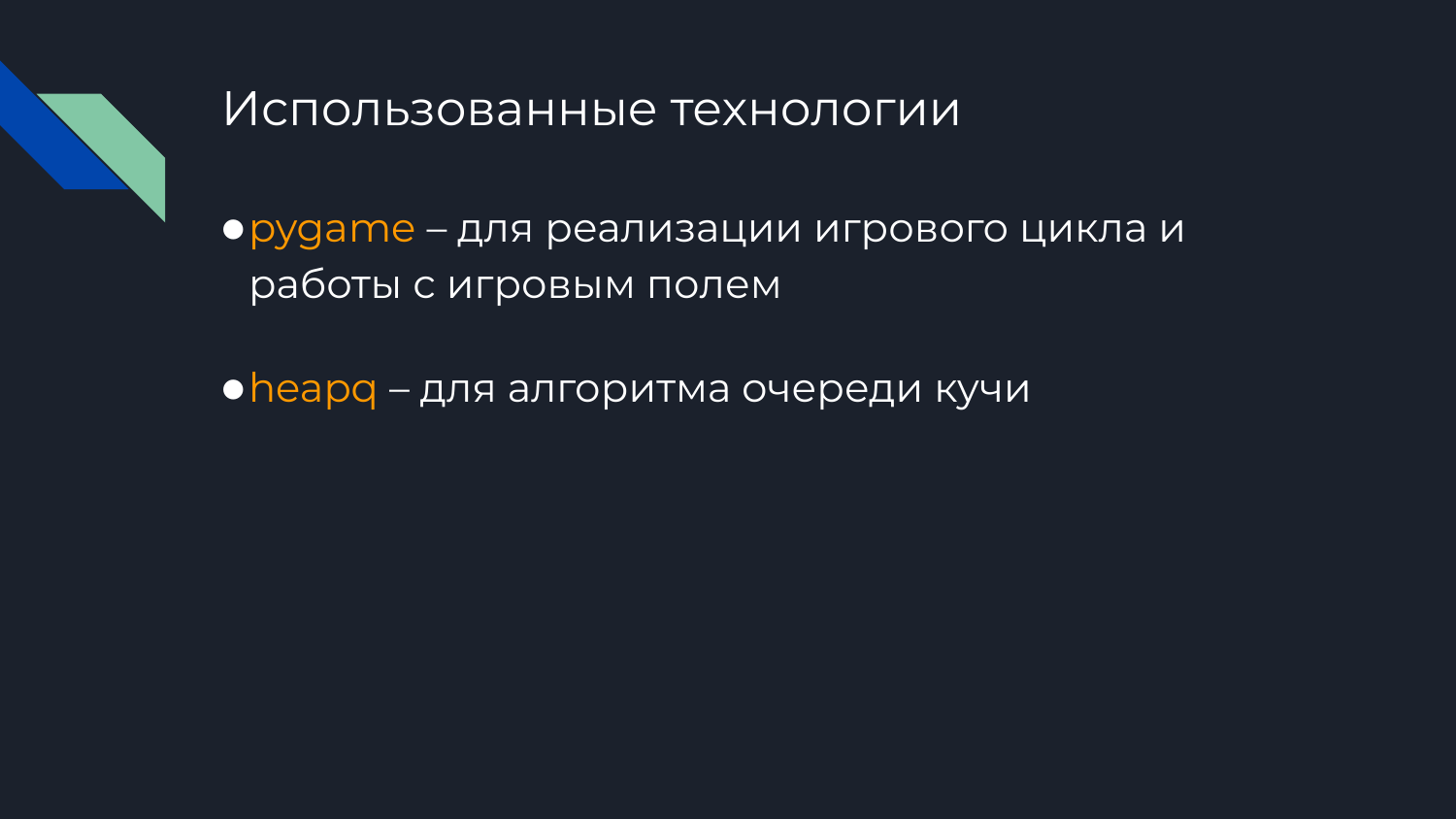

# Использованные технологии
pygame – для реализации игрового цикла и работы с игровым полем
heapq – для алгоритма очереди кучи